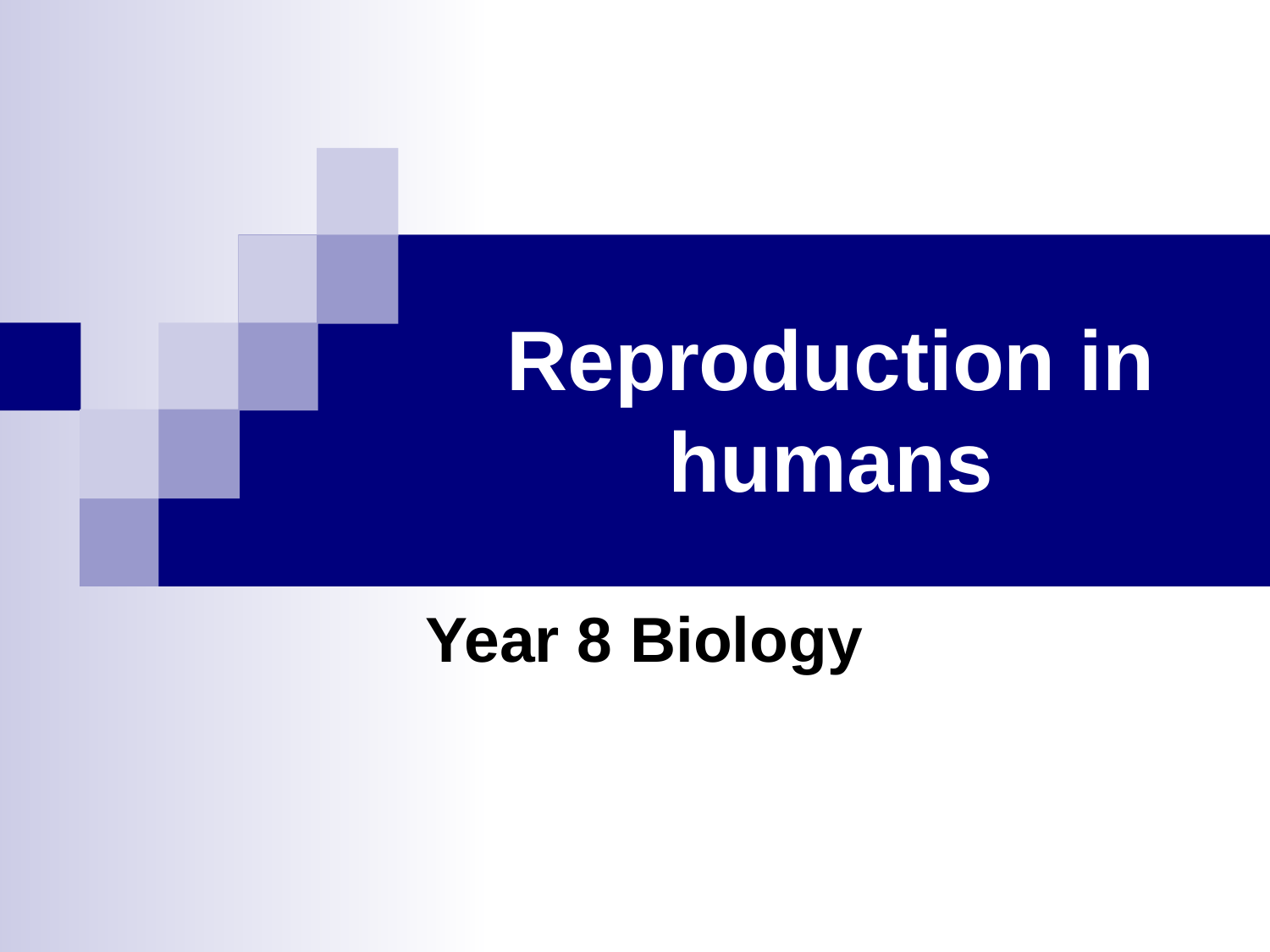

# Reproduction in humans
Year 8 Biology